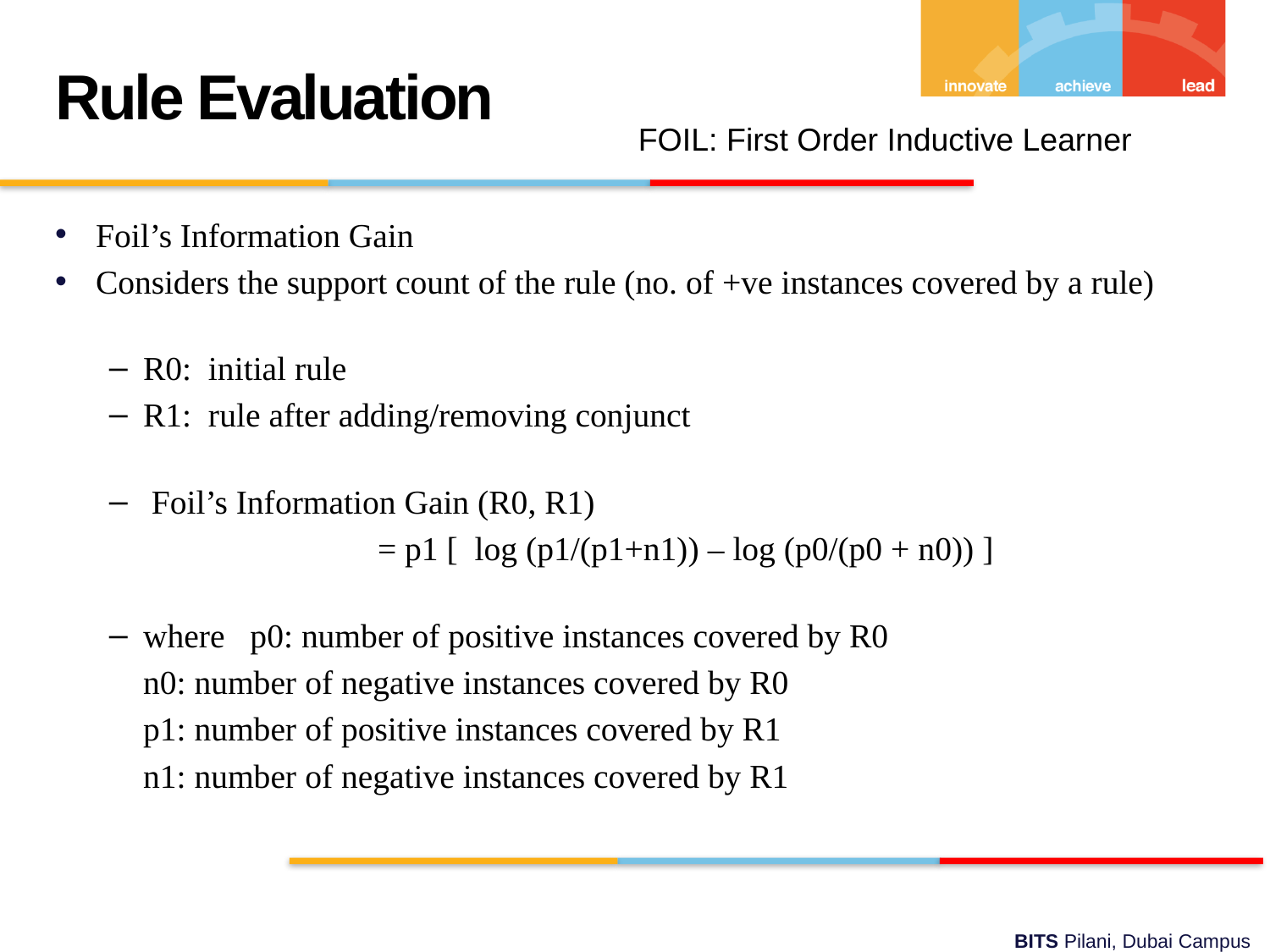

Rule Evaluation
FOIL: First Order Inductive Learner
Foil’s Information Gain
Considers the support count of the rule (no. of +ve instances covered by a rule)
R0:  initial rule
R1:  rule after adding/removing conjunct
 Foil’s Information Gain (R0, R1)
                                    = p1 [  log (p1/(p1+n1)) – log (p0/(p0 + n0)) ]
where   p0: number of positive instances covered by R0
	n0: number of negative instances covered by R0
	p1: number of positive instances covered by R1
	n1: number of negative instances covered by R1